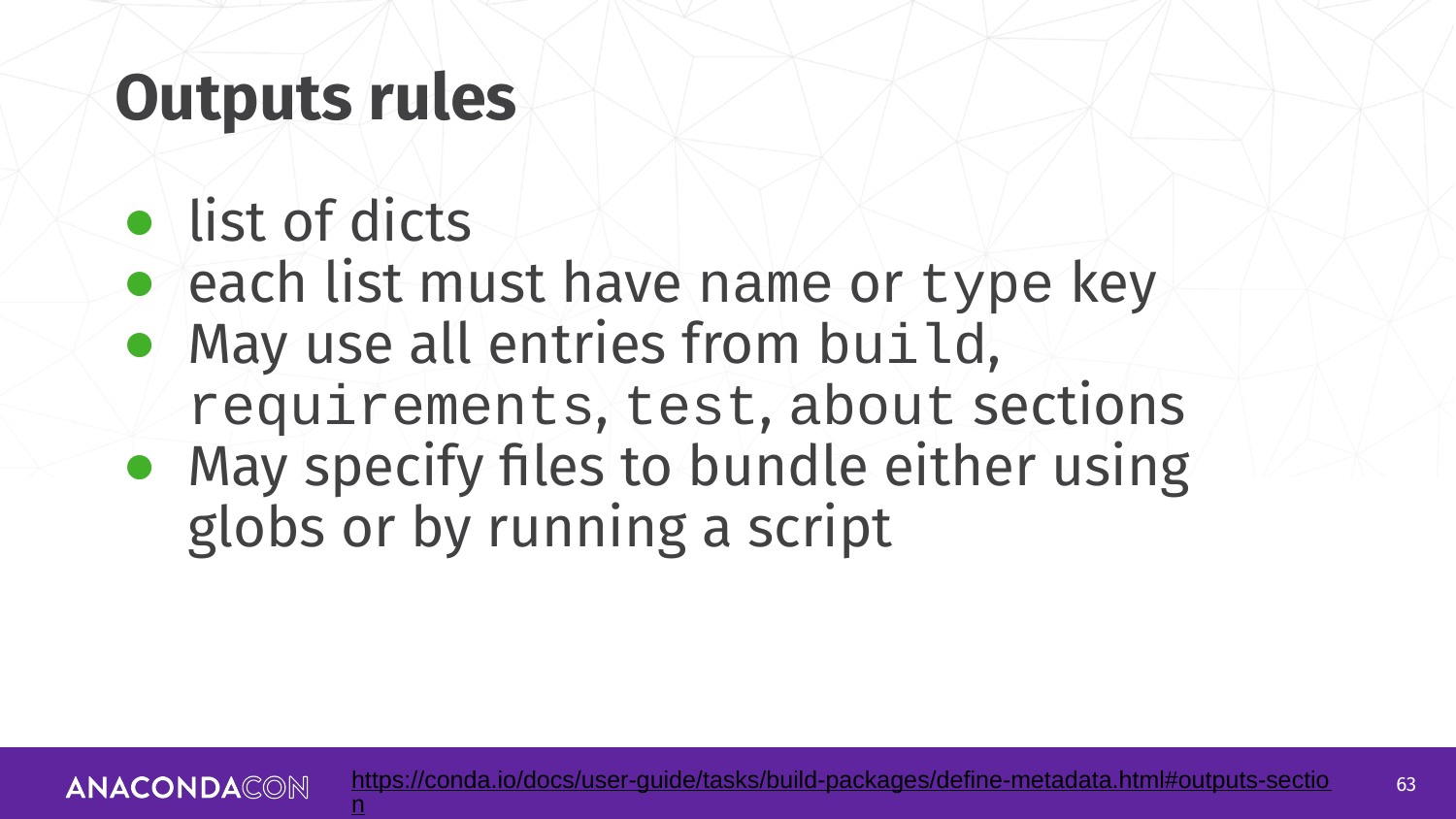

# Outputs rules
list of dicts
each list must have name or type key
May use all entries from build, requirements, test, about sections
May specify files to bundle either using globs or by running a script
https://conda.io/docs/user-guide/tasks/build-packages/define-metadata.html#outputs-section
63